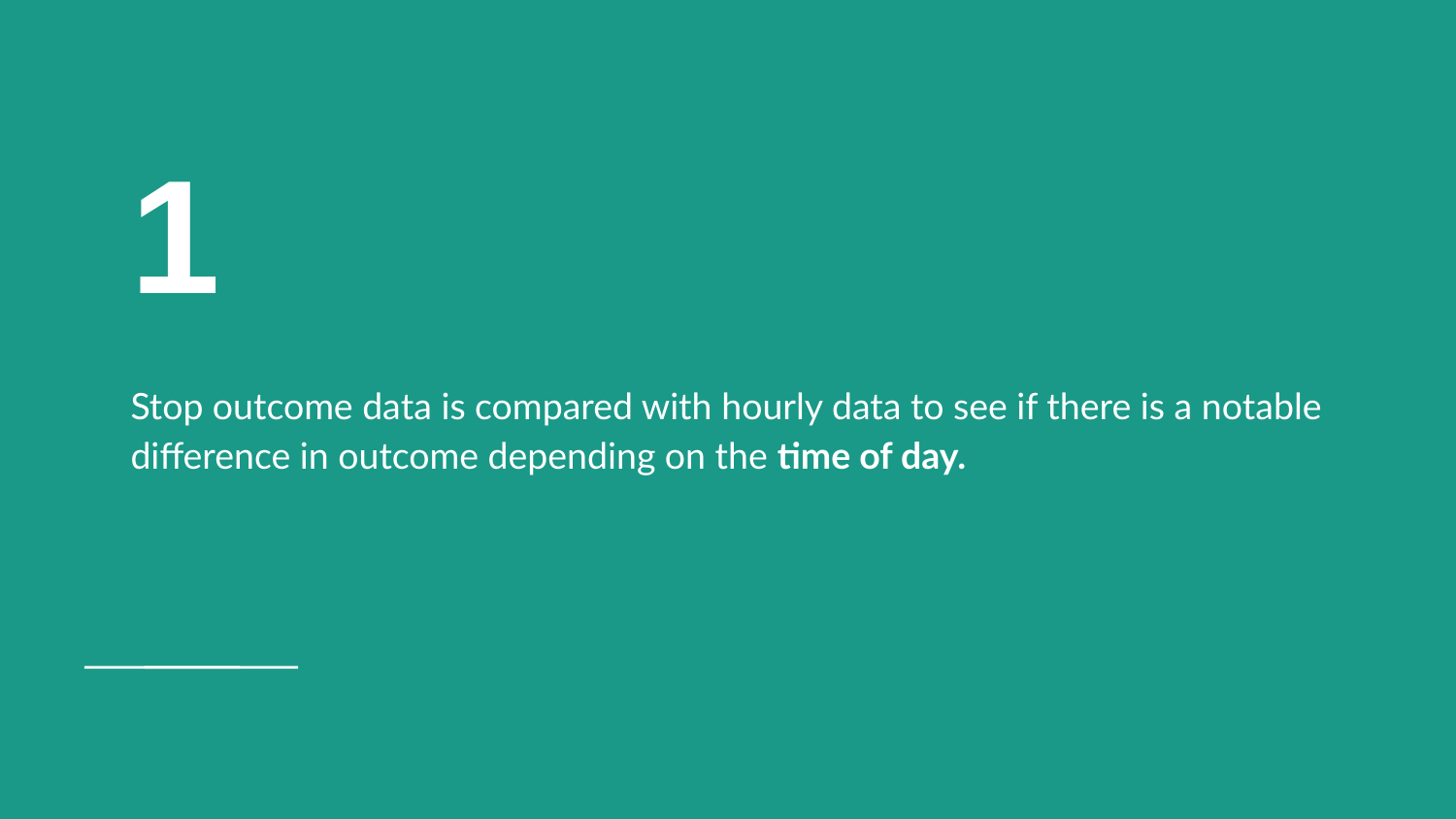

# 1
Stop outcome data is compared with hourly data to see if there is a notable difference in outcome depending on the time of day.